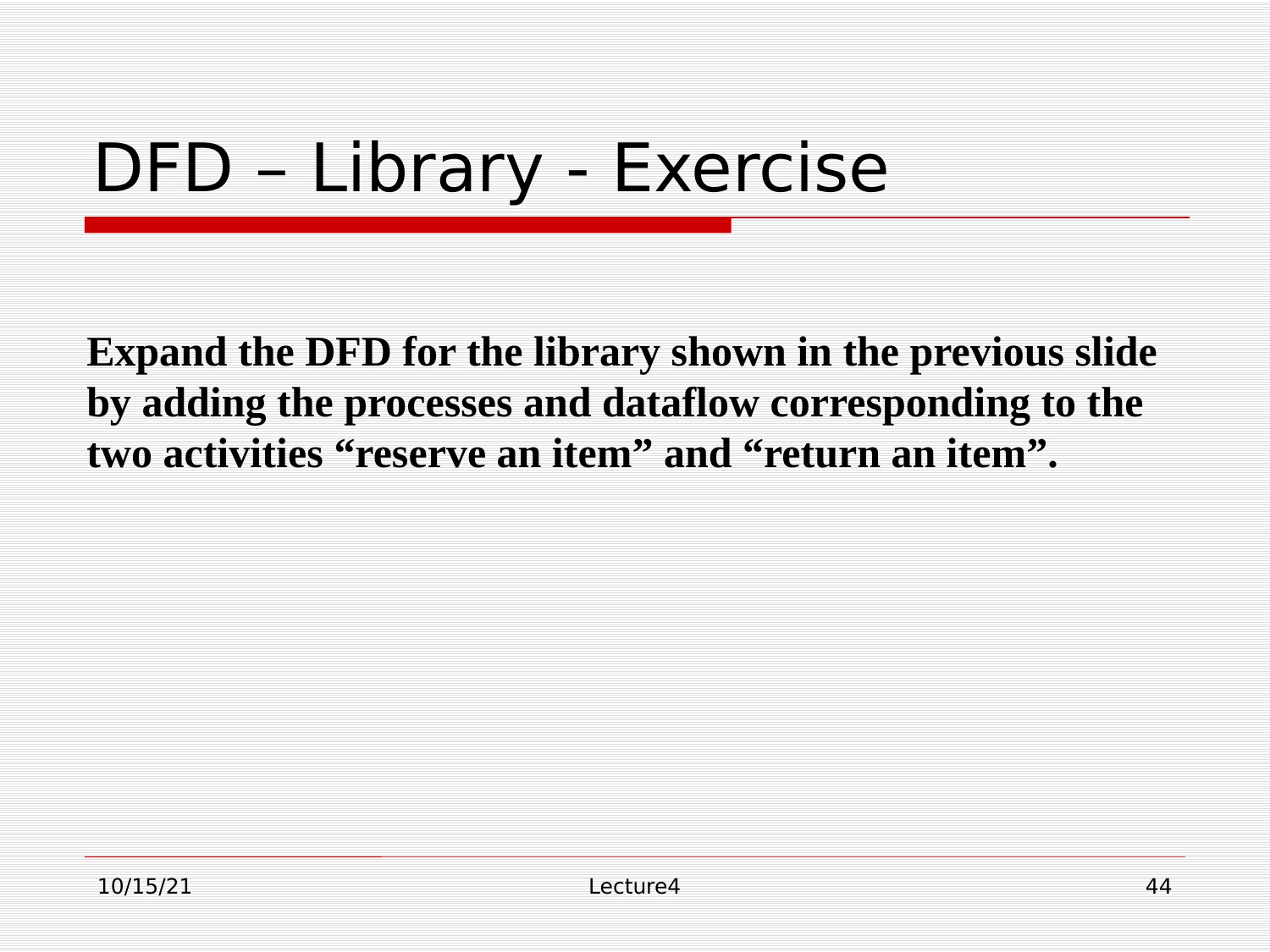

# DFD – Library - Exercise
Expand the DFD for the library shown in the previous slide by adding the processes and dataflow corresponding to the two activities “reserve an item” and “return an item”.
10/15/21
Lecture4
44